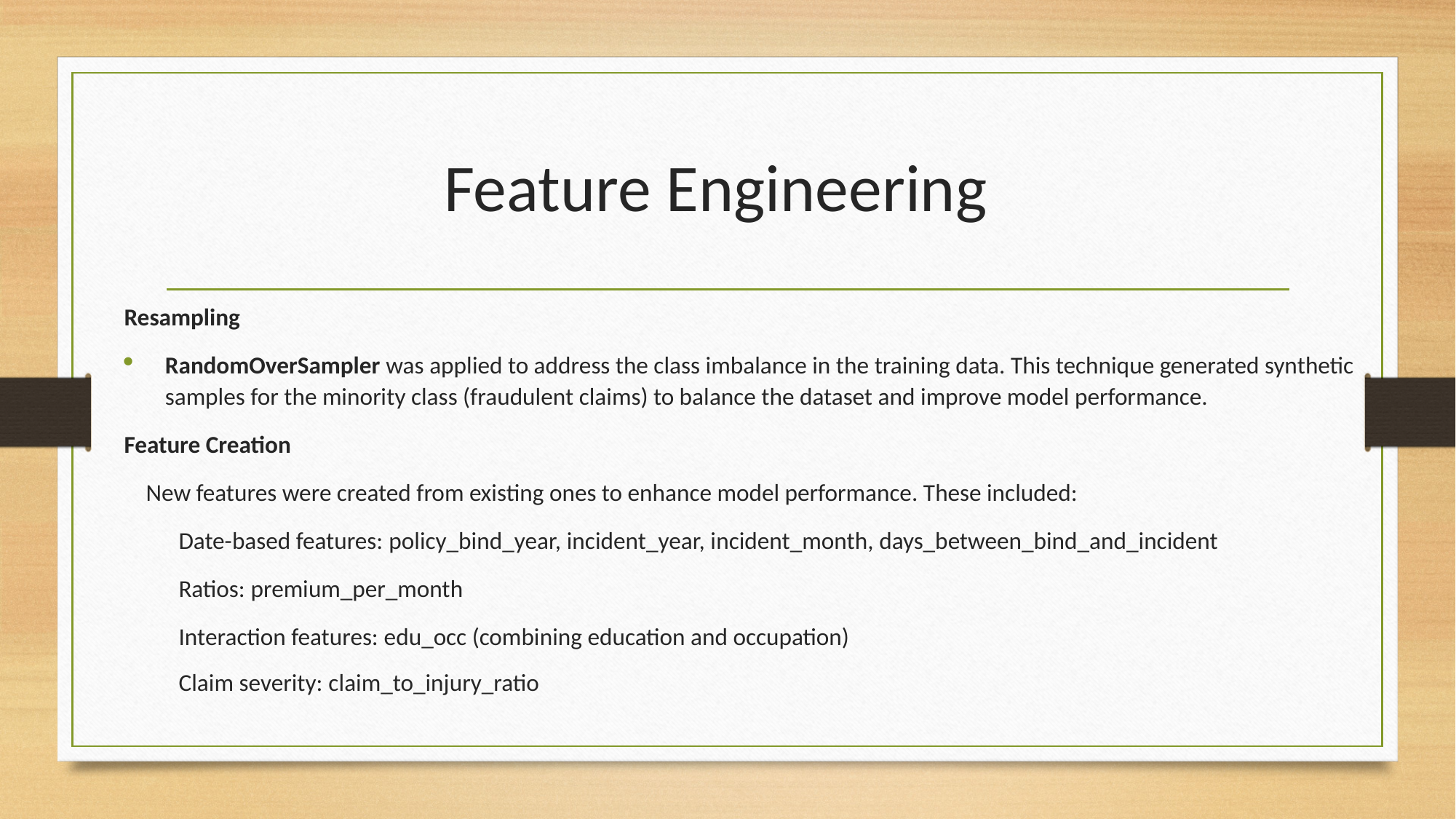

# Feature Engineering
Resampling
RandomOverSampler was applied to address the class imbalance in the training data. This technique generated synthetic samples for the minority class (fraudulent claims) to balance the dataset and improve model performance.
Feature Creation
    New features were created from existing ones to enhance model performance. These included:
Date-based features: policy_bind_year, incident_year, incident_month, days_between_bind_and_incident
Ratios: premium_per_month
Interaction features: edu_occ (combining education and occupation)
          Claim severity: claim_to_injury_ratio